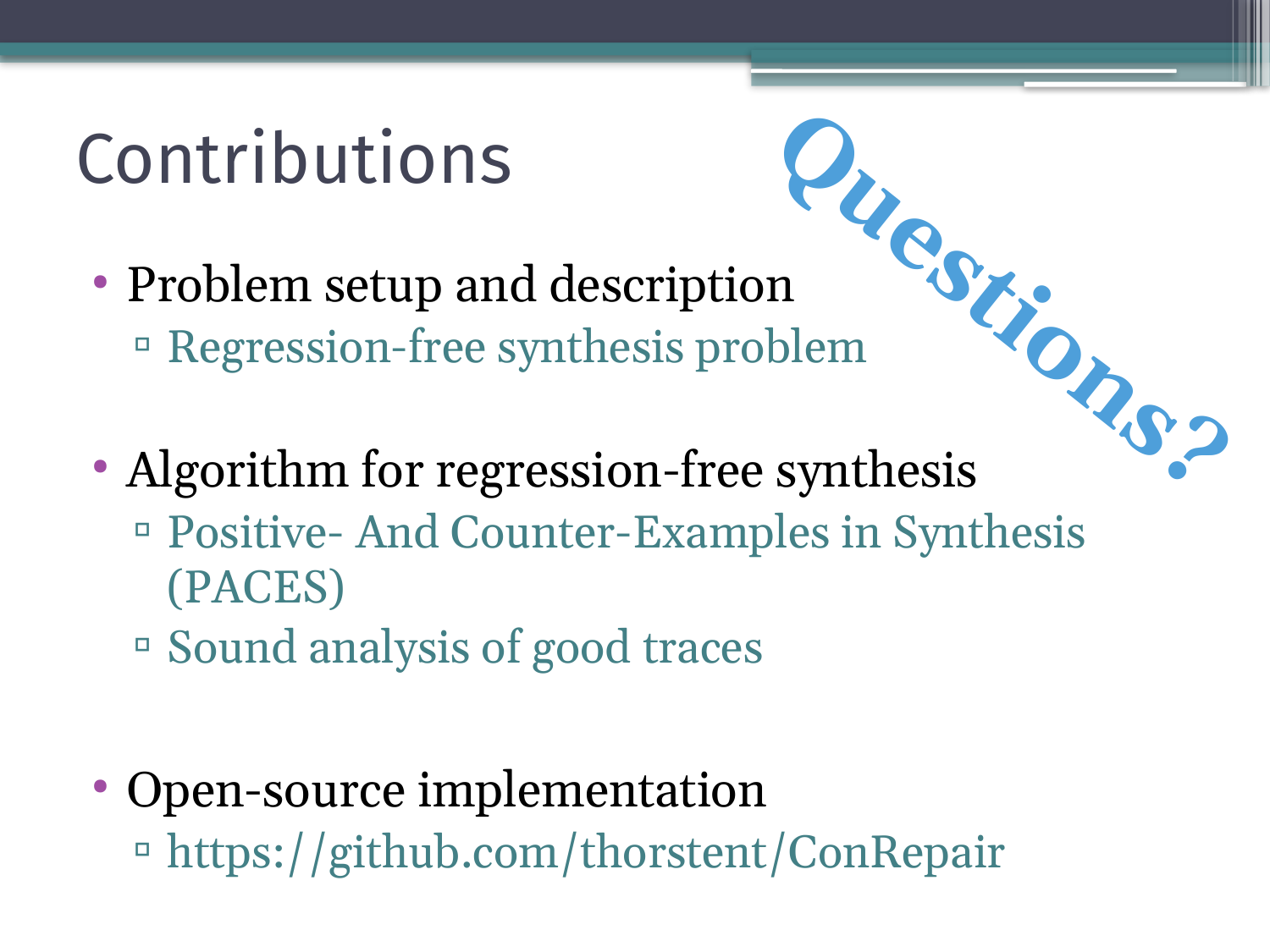

# Contributions
Questions?
Problem setup and description
Regression-free synthesis problem

Algorithm for regression-free synthesis
Positive- And Counter-Examples in Synthesis (PACES)
Sound analysis of good traces

Open-source implementation
https://github.com/thorstent/ConRepair